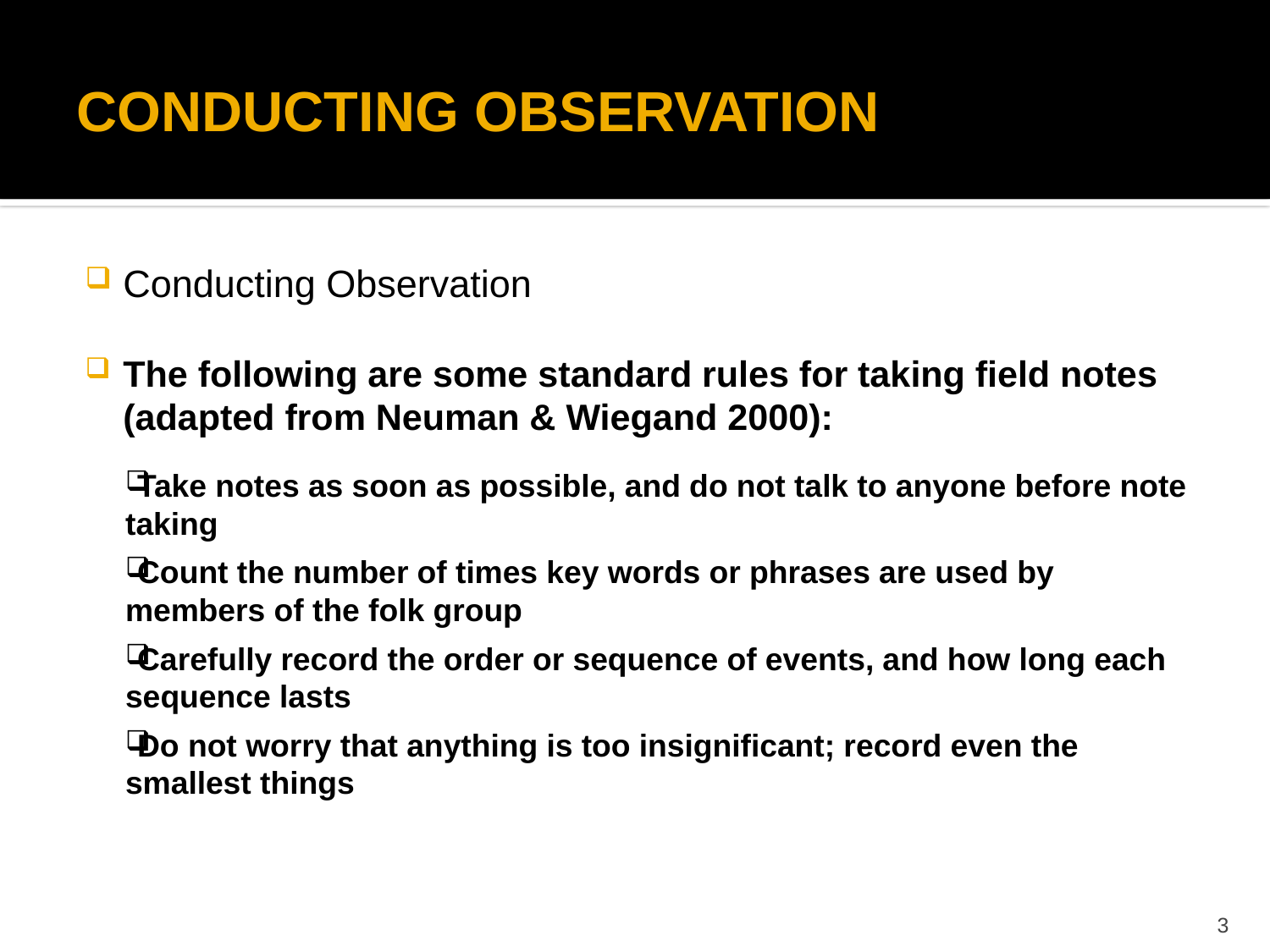

# CONDUCTING OBSERVATION
Conducting Observation

The following are some standard rules for taking field notes (adapted from Neuman & Wiegand 2000):

Take notes as soon as possible, and do not talk to anyone before note taking
Count the number of times key words or phrases are used by members of the folk group
Carefully record the order or sequence of events, and how long each sequence lasts
Do not worry that anything is too insignificant; record even the smallest things

3